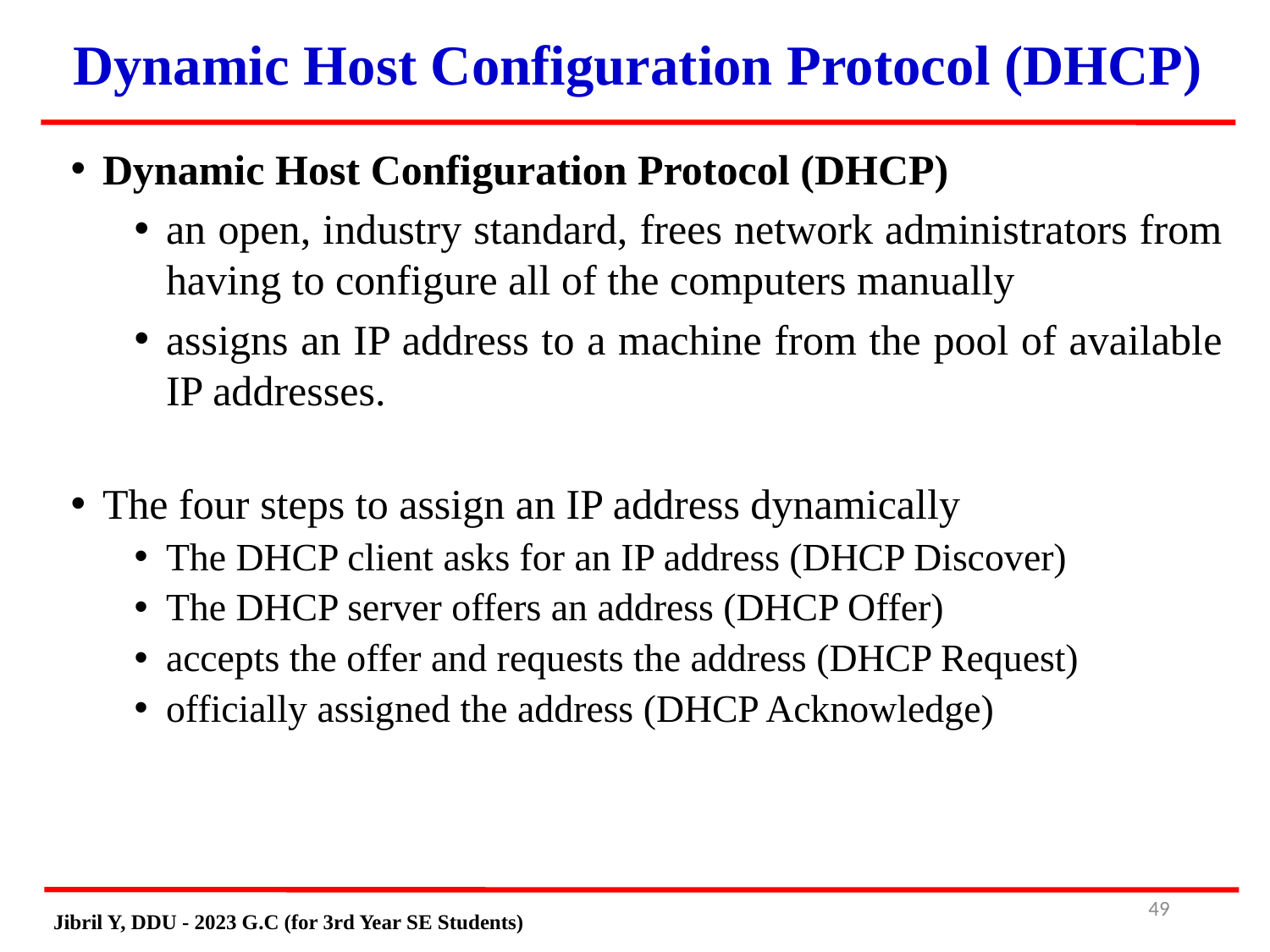

# Dynamic Host Configuration Protocol (DHCP)

Dynamic Host Configuration Protocol (DHCP)
an open, industry standard, frees network administrators from having to configure all of the computers manually
assigns an IP address to a machine from the pool of available IP addresses.

The four steps to assign an IP address dynamically
The DHCP client asks for an IP address (DHCP Discover)
The DHCP server offers an address (DHCP Offer)
accepts the offer and requests the address (DHCP Request)
officially assigned the address (DHCP Acknowledge)
49

Jibril Y, DDU - 2023 G.C (for 3rd Year SE Students)